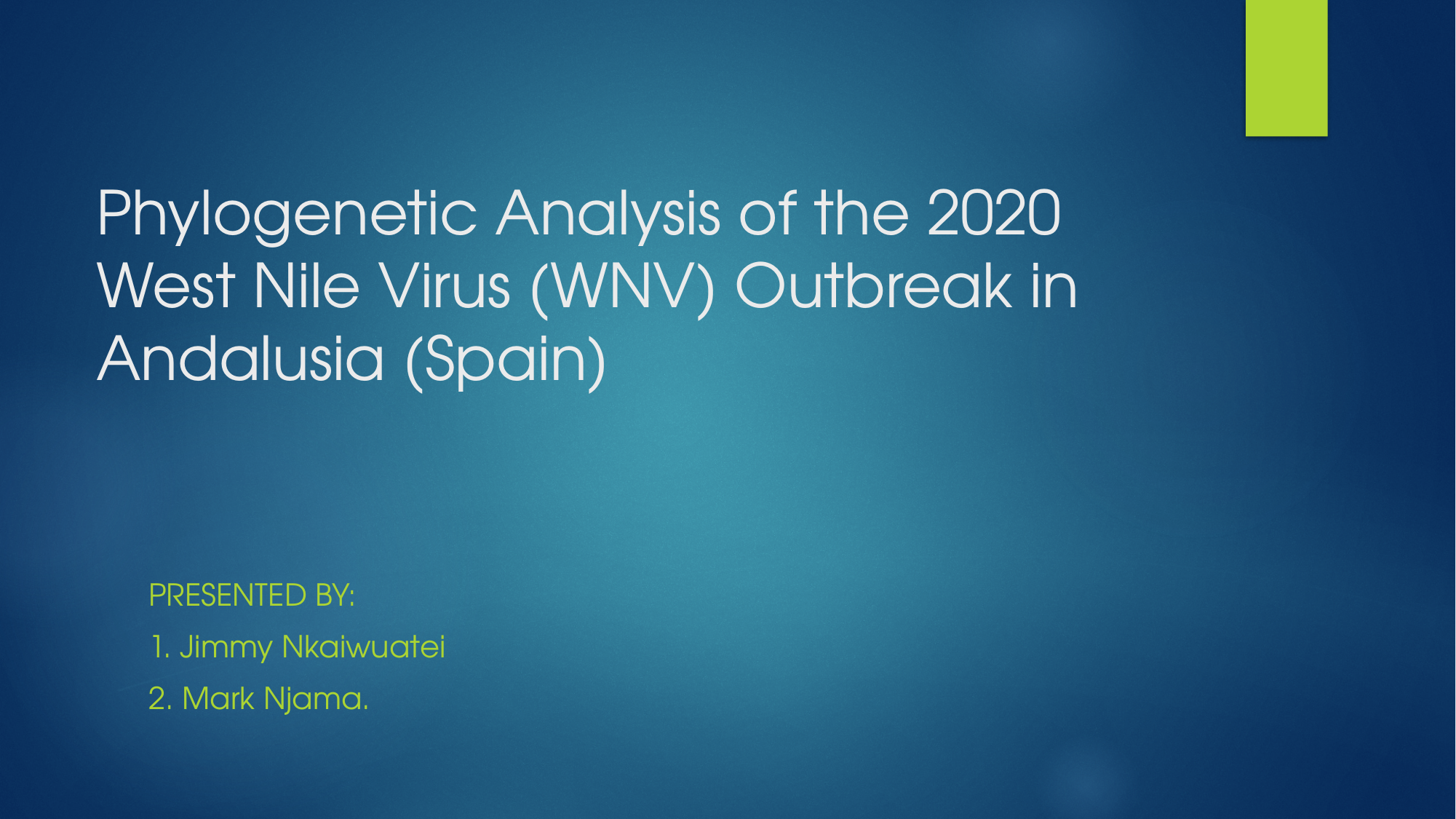

# Phylogenetic Analysis of the 2020 West Nile Virus (WNV) Outbreak in Andalusia (Spain)
Presented by:
1. Jimmy Nkaiwuatei
2. Mark Njama.